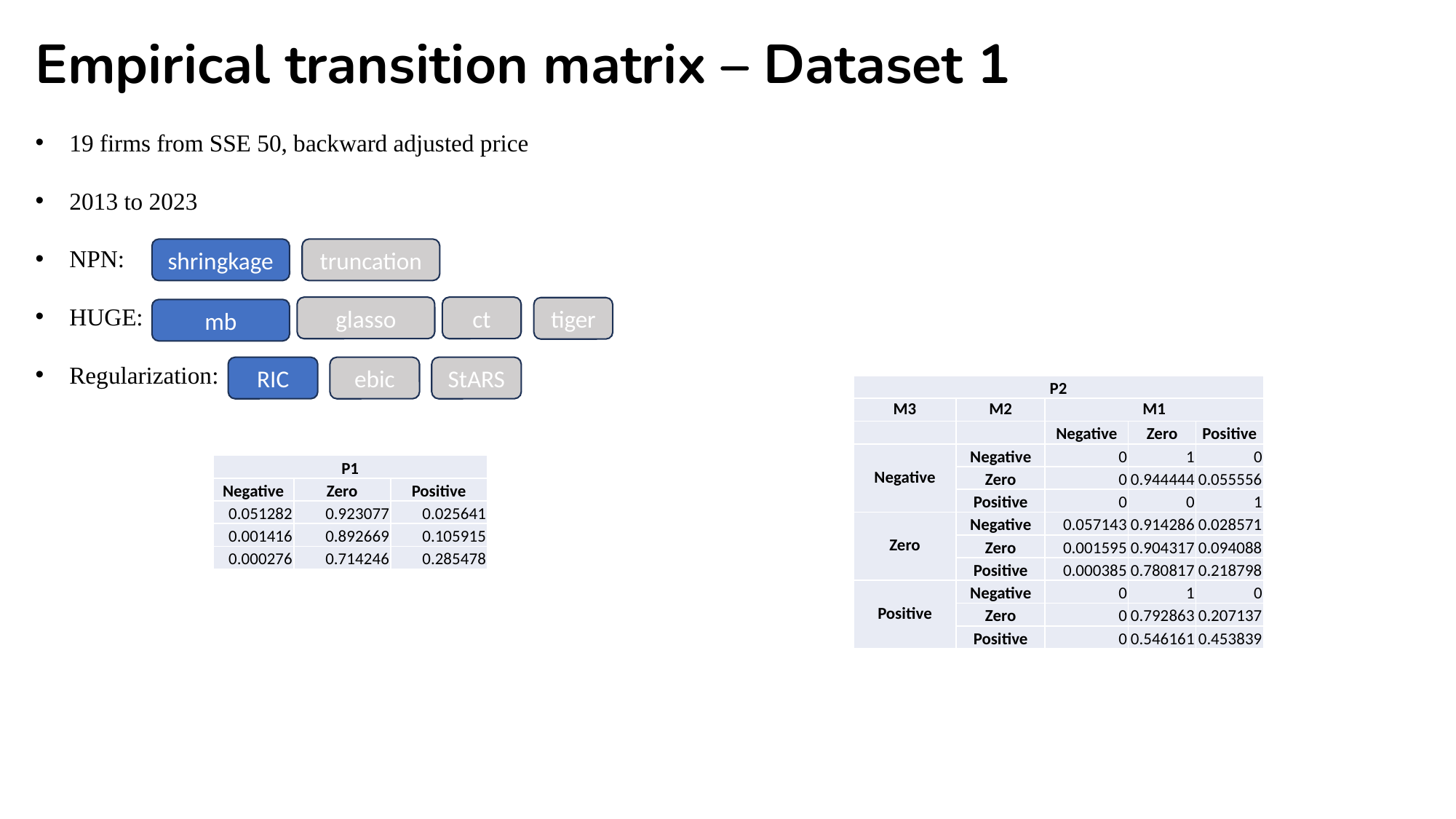

Empirical transition matrix – Dataset 1
19 firms from SSE 50, backward adjusted price

2013 to 2023

NPN:

HUGE:

Regularization:
shringkage
truncation
glasso
ct
tiger
mb
RIC
ebic
StARS
| P2 |  |  |  |  |
| --- | --- | --- | --- | --- |
| M3 | M2 | M1 |  |  |
|  |  | Negative | Zero | Positive |
| Negative | Negative | 0 | 1 | 0 |
|  | Zero | 0 | 0.944444 | 0.055556 |
|  | Positive | 0 | 0 | 1 |
| Zero | Negative | 0.057143 | 0.914286 | 0.028571 |
|  | Zero | 0.001595 | 0.904317 | 0.094088 |
|  | Positive | 0.000385 | 0.780817 | 0.218798 |
| Positive | Negative | 0 | 1 | 0 |
|  | Zero | 0 | 0.792863 | 0.207137 |
|  | Positive | 0 | 0.546161 | 0.453839 |
| P1 |  |  |
| --- | --- | --- |
| Negative | Zero | Positive |
| 0.051282 | 0.923077 | 0.025641 |
| 0.001416 | 0.892669 | 0.105915 |
| 0.000276 | 0.714246 | 0.285478 |